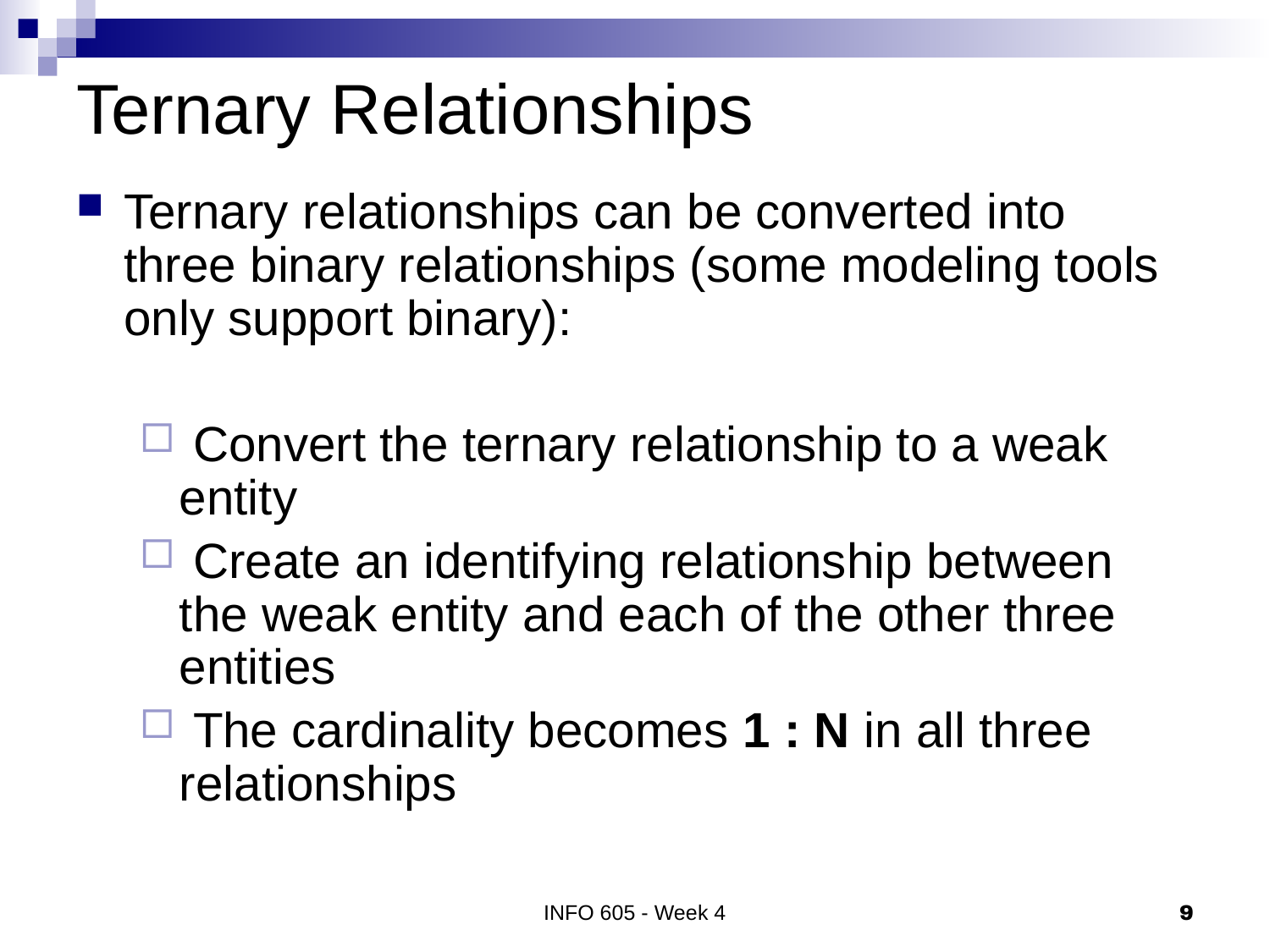

# Ternary Relationships
Ternary relationships can be converted into three binary relationships (some modeling tools only support binary):

 Convert the ternary relationship to a weak entity
 Create an identifying relationship between the weak entity and each of the other three entities
 The cardinality becomes 1 : N in all three relationships
INFO 605 - Week 4
9